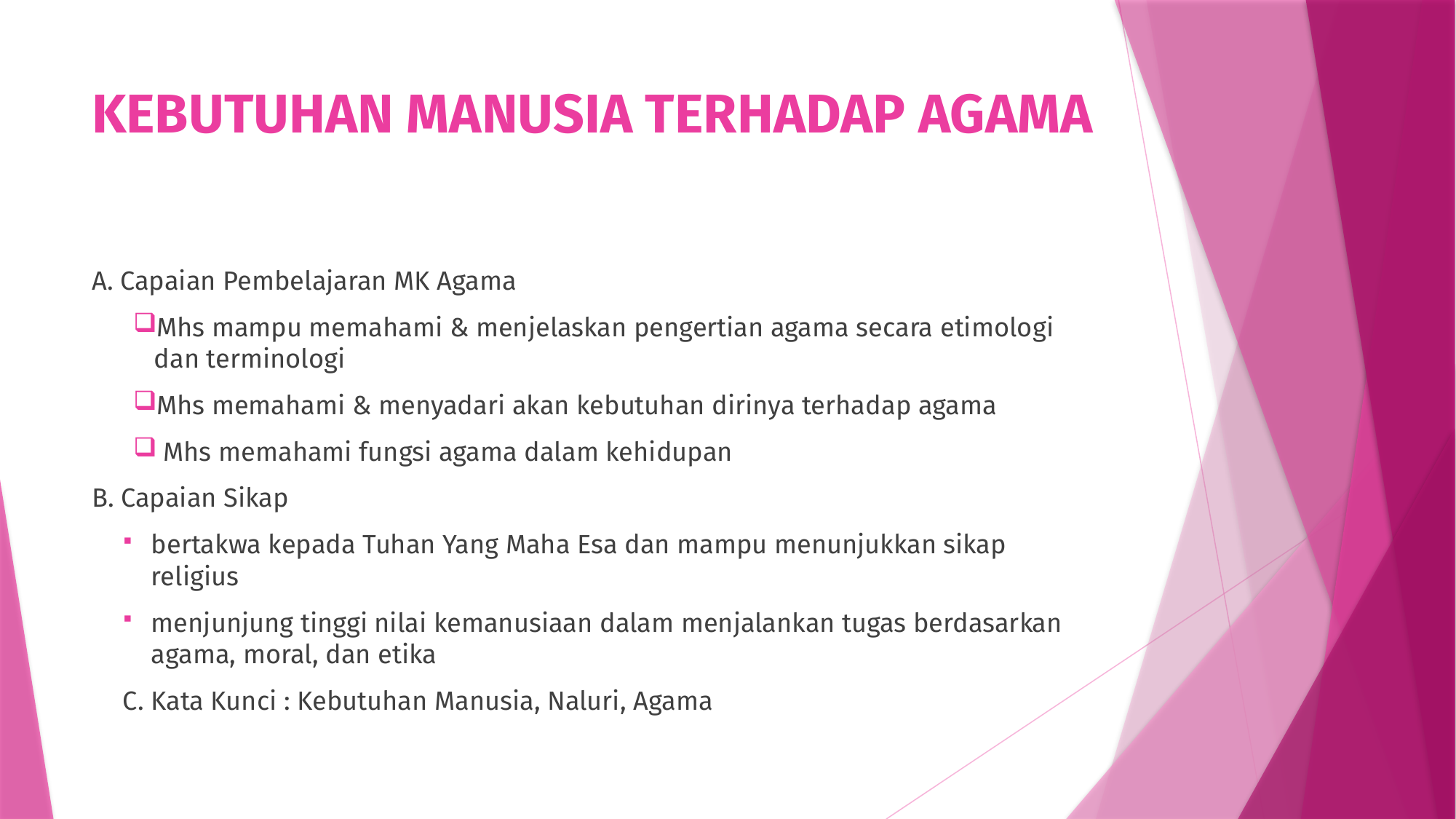

# KEBUTUHAN MANUSIA TERHADAP AGAMA
A. Capaian Pembelajaran MK Agama
Mhs mampu memahami & menjelaskan pengertian agama secara etimologi dan terminologi
Mhs memahami & menyadari akan kebutuhan dirinya terhadap agama
 Mhs memahami fungsi agama dalam kehidupan
B. Capaian Sikap
bertakwa kepada Tuhan Yang Maha Esa dan mampu menunjukkan sikap religius
menjunjung tinggi nilai kemanusiaan dalam menjalankan tugas berdasarkan agama, moral, dan etika
C. Kata Kunci : Kebutuhan Manusia, Naluri, Agama